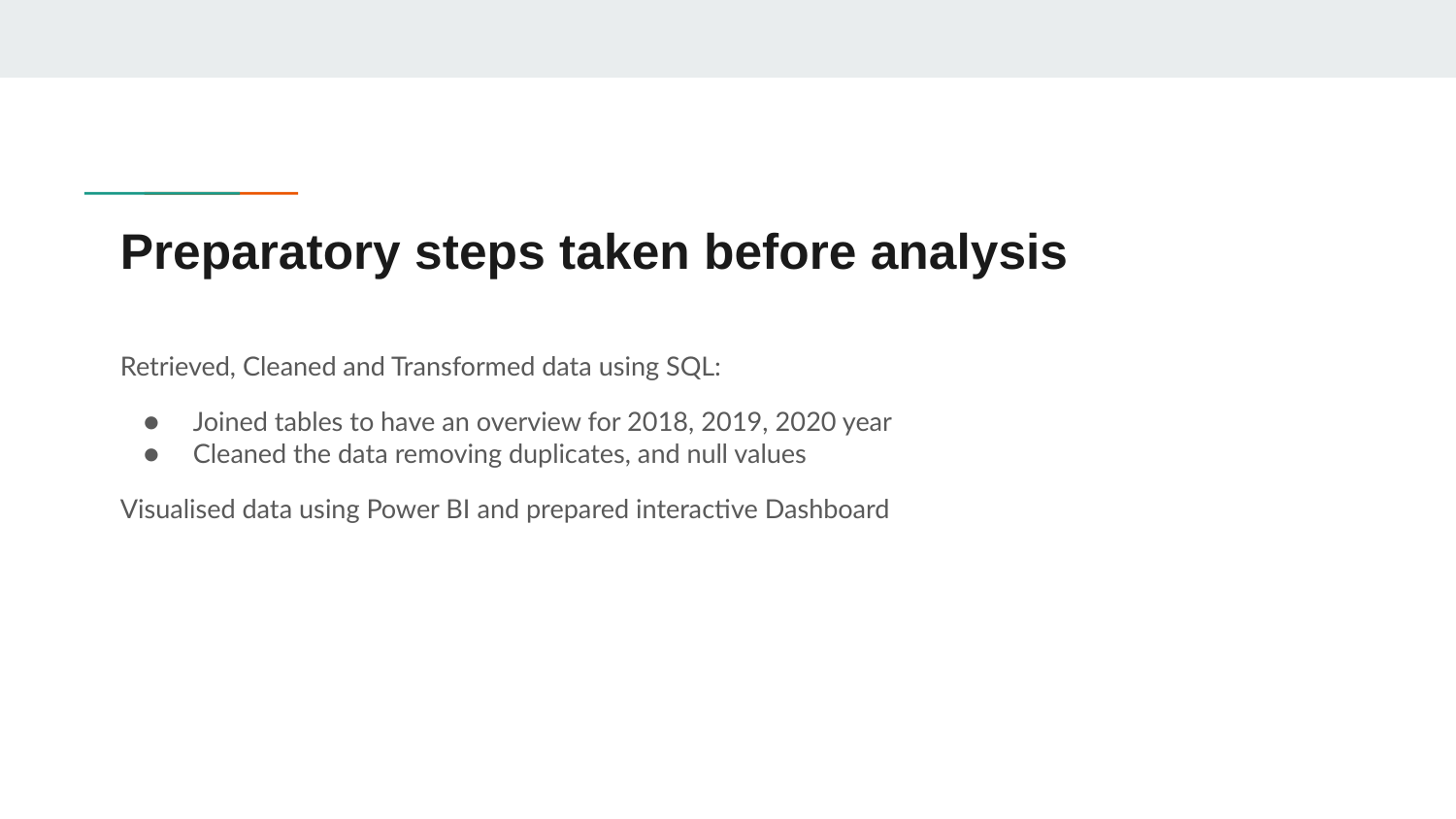

# Preparatory steps taken before analysis
Retrieved, Cleaned and Transformed data using SQL:
Joined tables to have an overview for 2018, 2019, 2020 year
Cleaned the data removing duplicates, and null values
Visualised data using Power BI and prepared interactive Dashboard